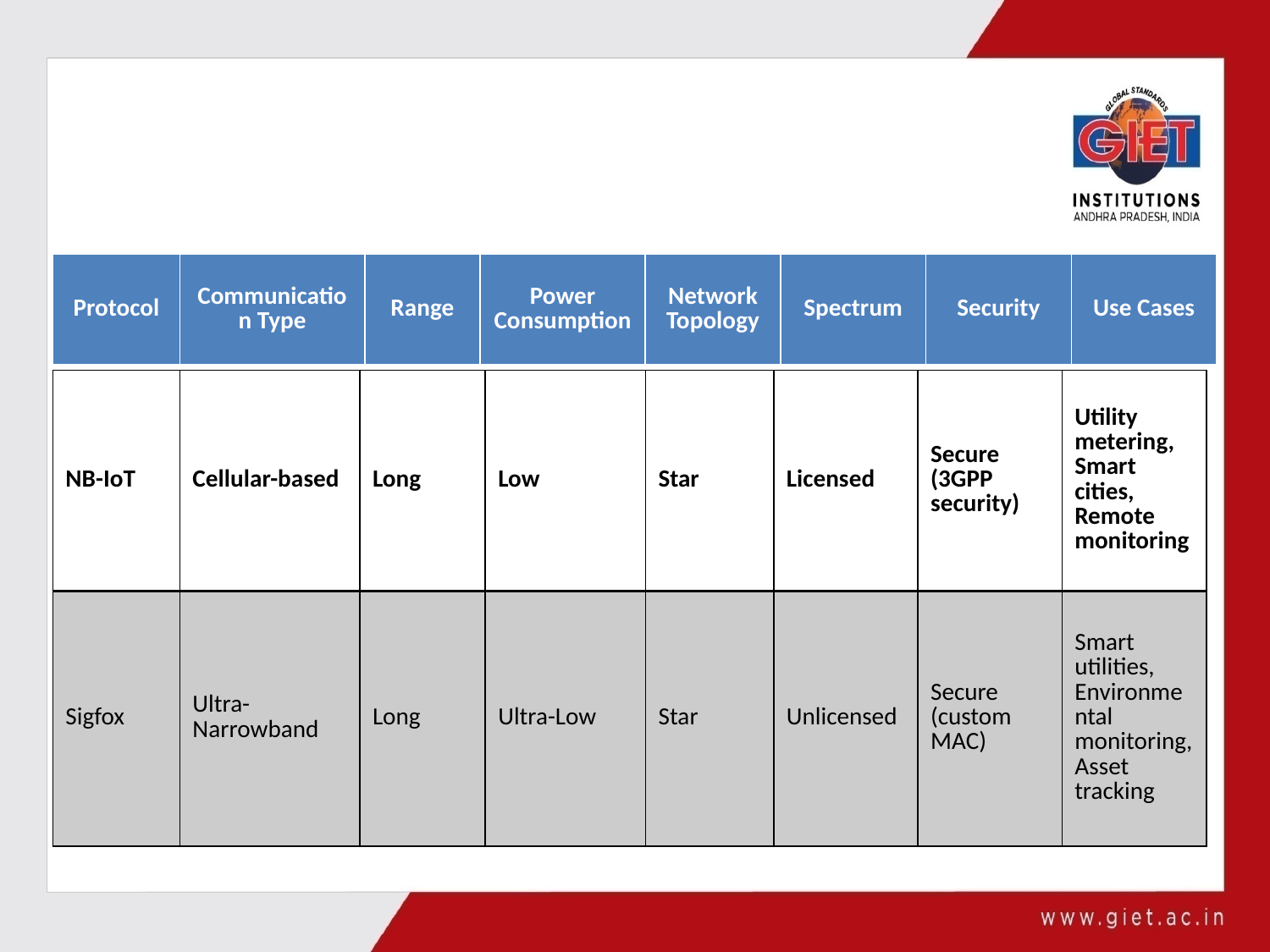

| Protocol | Communication Type | Range | Power Consumption | Network Topology | Spectrum | Security | Use Cases |
| --- | --- | --- | --- | --- | --- | --- | --- |
| NB-IoT | Cellular-based | Long | Low | Star | Licensed | Secure (3GPP security) | Utility metering, Smart cities, Remote monitoring |
| --- | --- | --- | --- | --- | --- | --- | --- |
| Sigfox | Ultra-Narrowband | Long | Ultra-Low | Star | Unlicensed | Secure (custom MAC) | Smart utilities, Environmental monitoring, Asset tracking |